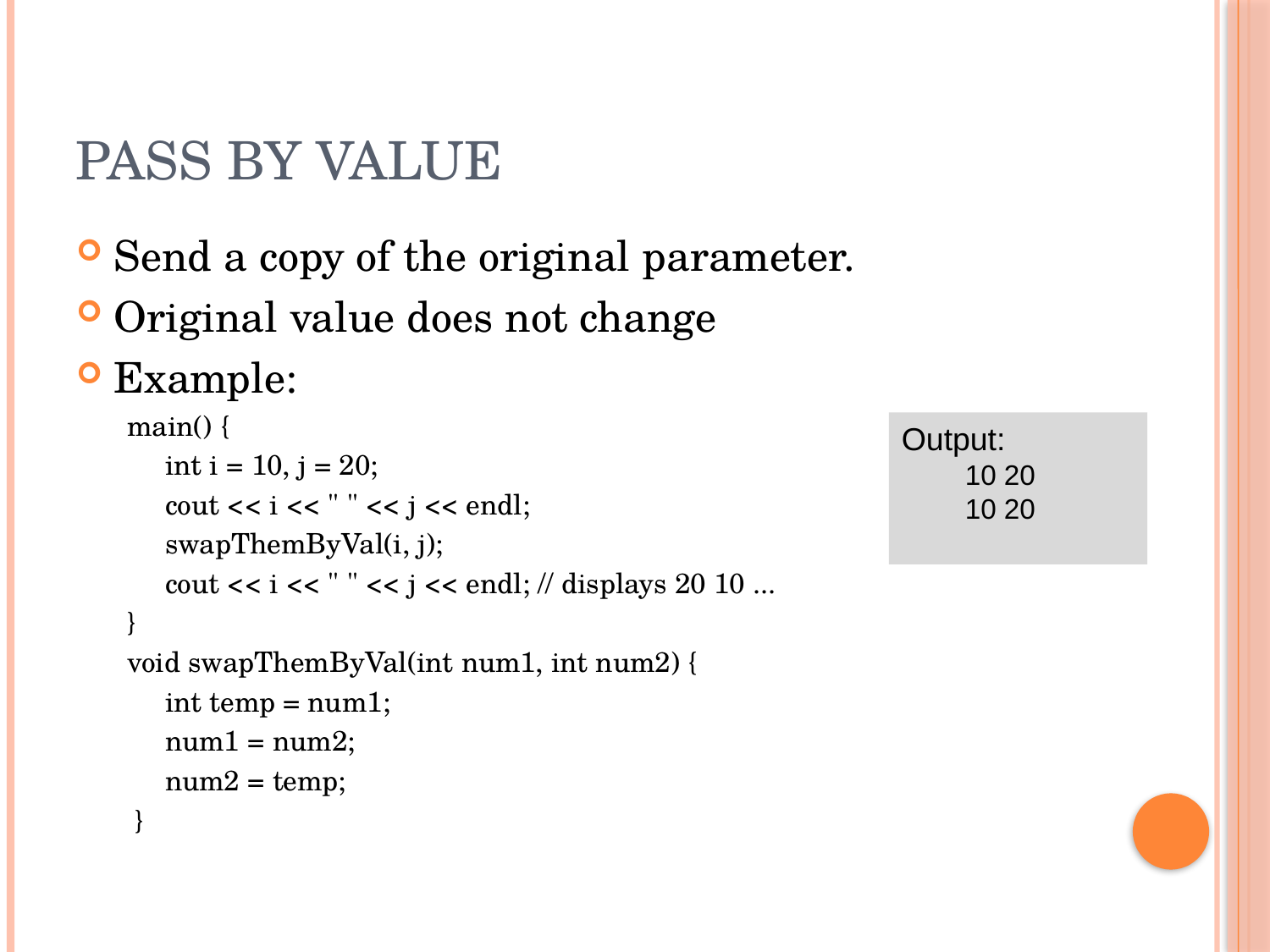

# Pass by Value
Send a copy of the original parameter.
Original value does not change
Example:
main() {
	int i = 10, j = 20;
	cout << i << " " << j << endl;
	swapThemByVal(i, j);
	cout << i << " " << j << endl; // displays 20 10 ...
}
void swapThemByVal(int num1, int num2) {
	int temp = num1;
	num1 = num2;
	num2 = temp;
 }

Output:
10 20
10 20